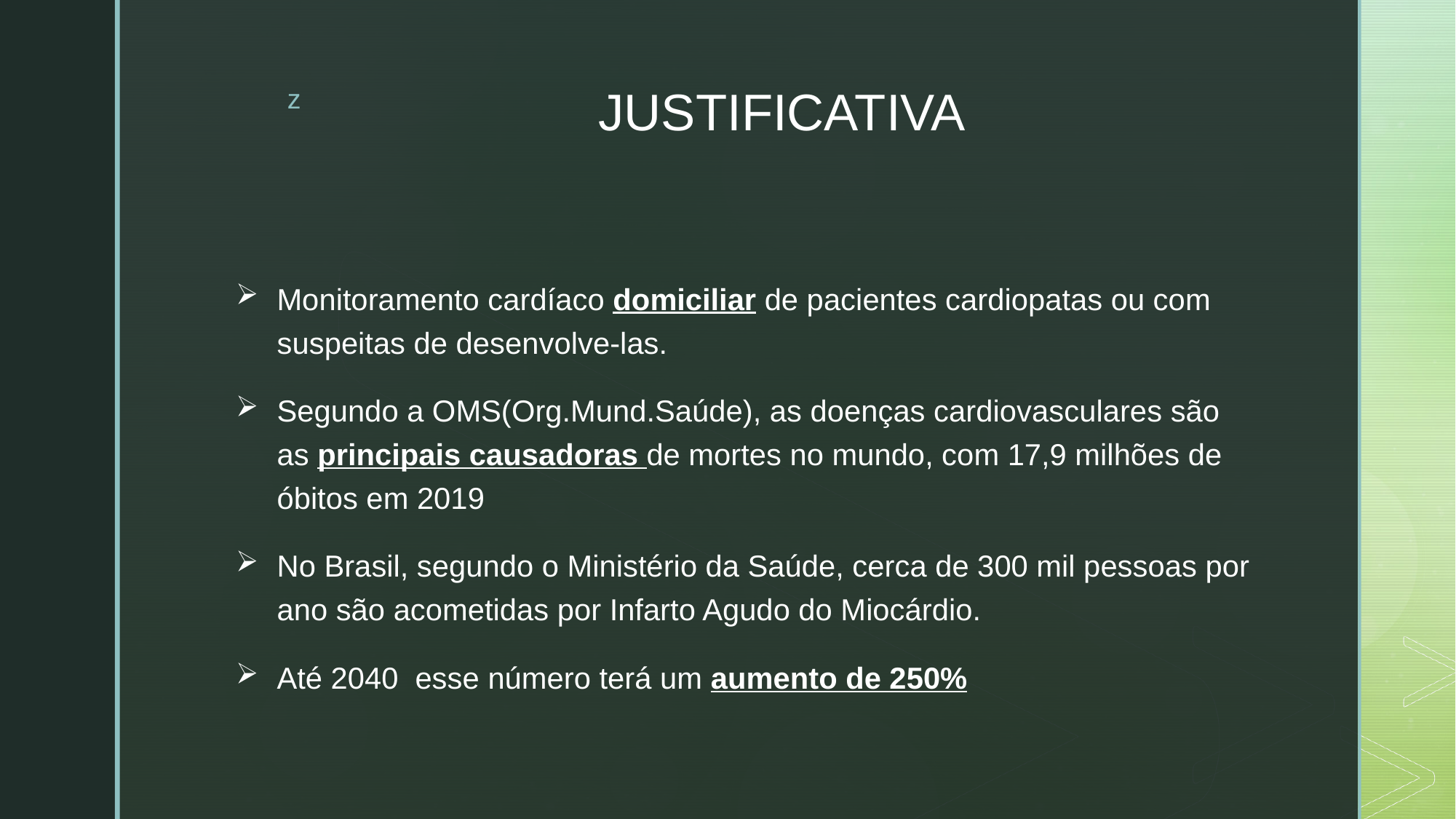

# JUSTIFICATIVA
Monitoramento cardíaco domiciliar de pacientes cardiopatas ou com suspeitas de desenvolve-las.
Segundo a OMS(Org.Mund.Saúde), as doenças cardiovasculares são as principais causadoras de mortes no mundo, com 17,9 milhões de óbitos em 2019
No Brasil, segundo o Ministério da Saúde, cerca de 300 mil pessoas por ano são acometidas por Infarto Agudo do Miocárdio.
Até 2040  esse número terá um aumento de 250%